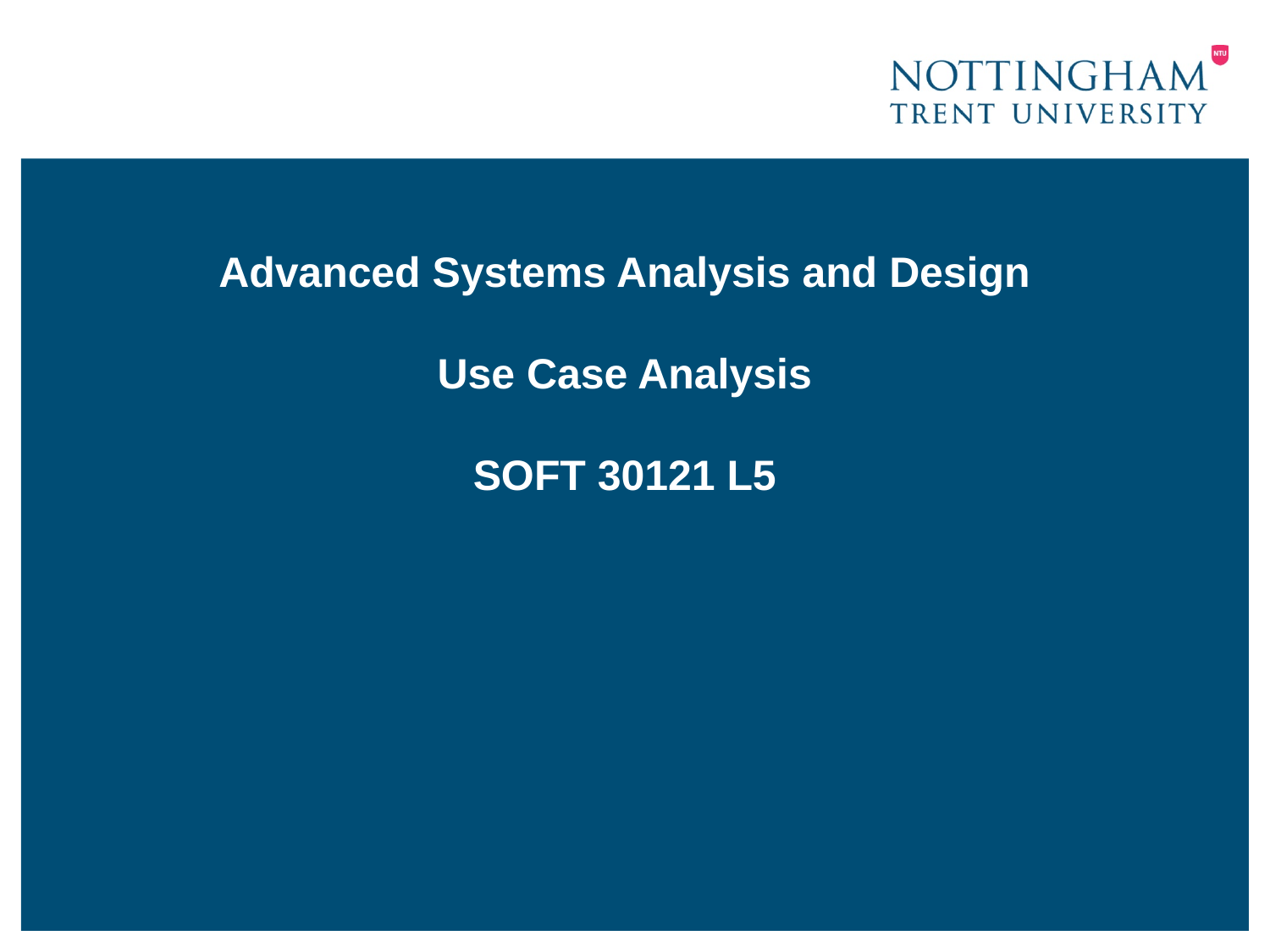

# Advanced Systems Analysis and Design Use Case Analysis SOFT 30121 L5